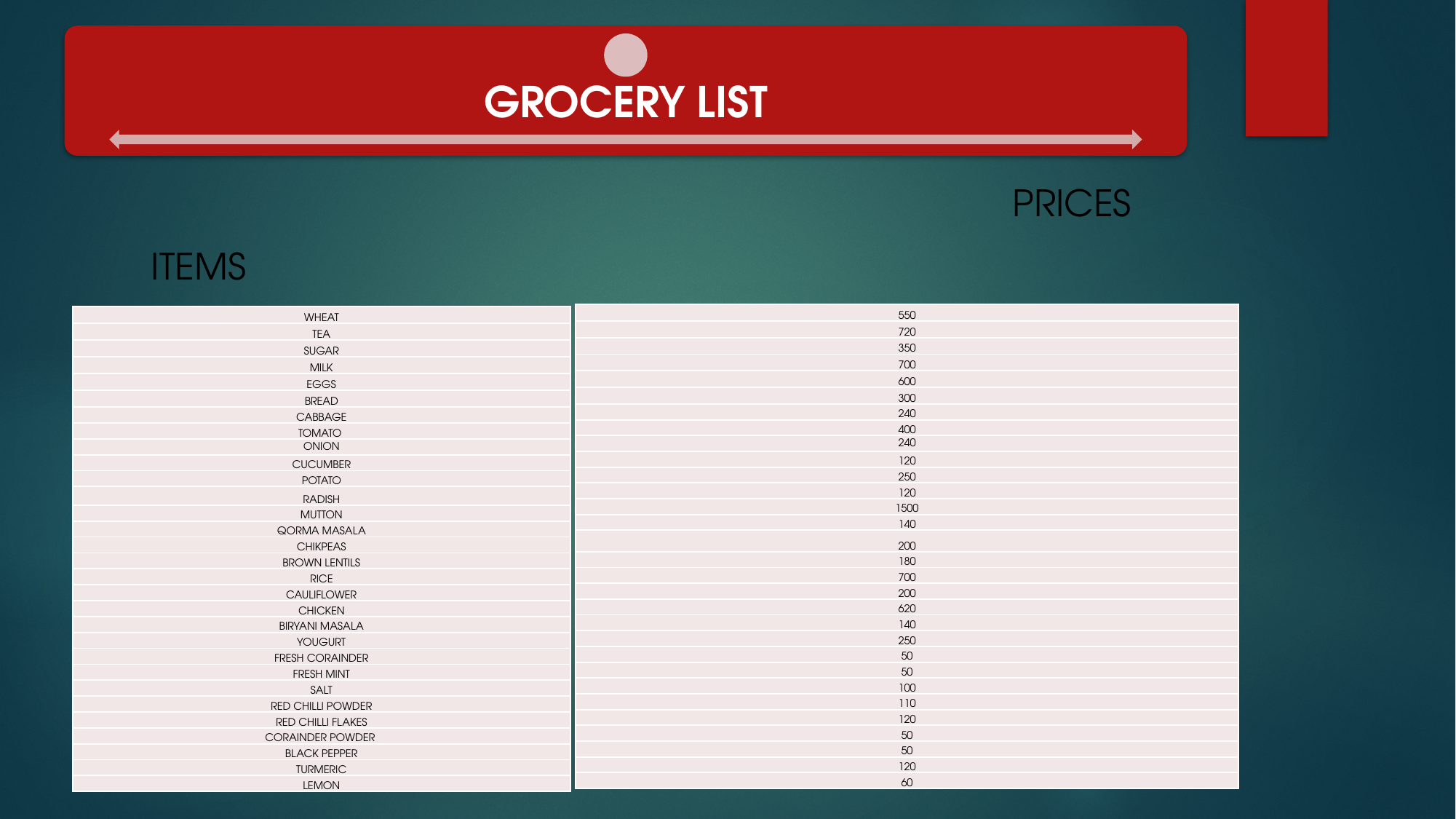

GROCERY LIST
PRICES
ITEMS
| 550 |
| --- |
| 720 |
| 350 |
| 700 |
| 600 |
| 300 |
| 240 |
| 400 |
| 240 |
| 120 |
| 250 |
| 120 |
| 1500 |
| 140 |
| 200 |
| 180 |
| 700 |
| 200 |
| 620 |
| 140 |
| 250 |
| 50 |
| 50 |
| 100 |
| 110 |
| 120 |
| 50 |
| 50 |
| 120 |
| 60 |
| WHEAT |
| --- |
| TEA |
| SUGAR |
| MILK |
| EGGS |
| BREAD |
| CABBAGE |
| TOMATO |
| ONION |
| CUCUMBER |
| POTATO |
| RADISH |
| MUTTON |
| QORMA MASALA |
| CHIKPEAS |
| BROWN LENTILS |
| RICE |
| CAULIFLOWER |
| CHICKEN |
| BIRYANI MASALA |
| YOUGURT |
| FRESH CORAINDER |
| FRESH MINT |
| SALT |
| RED CHILLI POWDER |
| RED CHILLI FLAKES |
| CORAINDER POWDER |
| BLACK PEPPER |
| TURMERIC |
| LEMON |